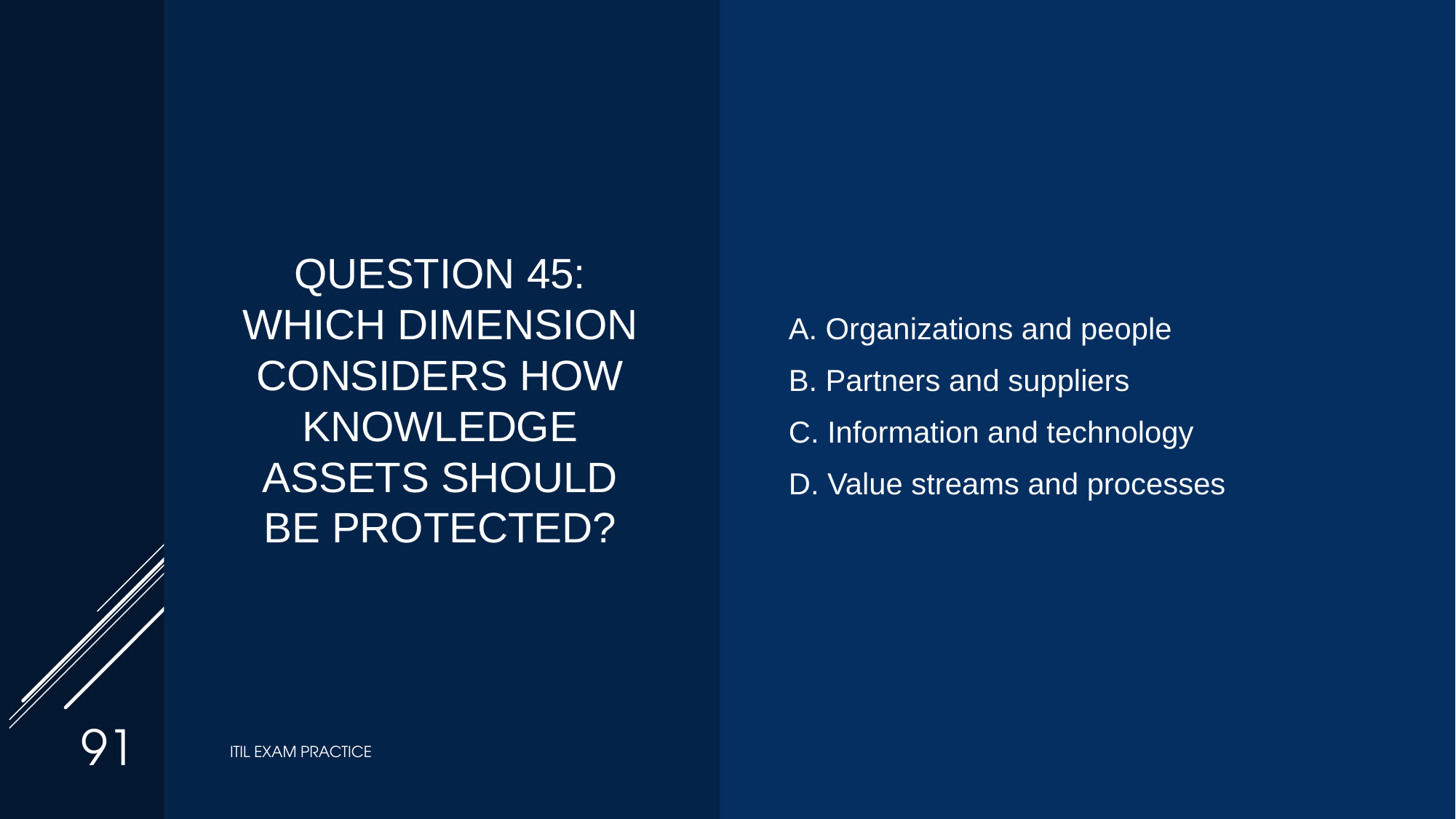

# Question 45: Which dimension considers how knowledge assets should be protected?
A. Organizations and people
B. Partners and suppliers
C. Information and technology
D. Value streams and processes
91
ITIL EXAM PRACTICE